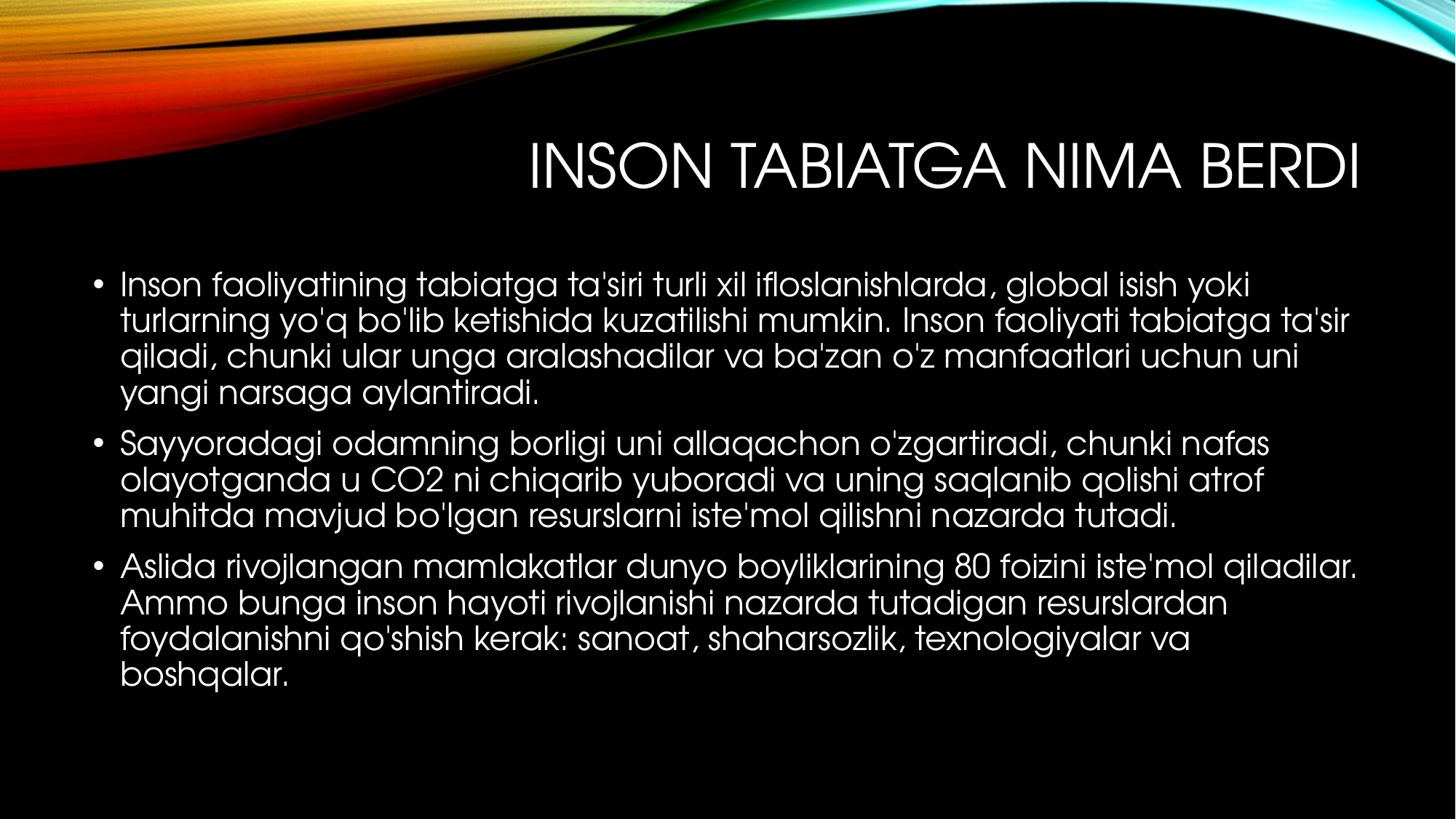

# Inson tabiatga nima berdi
Inson faoliyatining tabiatga ta'siri turli xil ifloslanishlarda, global isish yoki turlarning yo'q bo'lib ketishida kuzatilishi mumkin. Inson faoliyati tabiatga ta'sir qiladi, chunki ular unga aralashadilar va ba'zan o'z manfaatlari uchun uni yangi narsaga aylantiradi.
Sayyoradagi odamning borligi uni allaqachon o'zgartiradi, chunki nafas olayotganda u CO2 ni chiqarib yuboradi va uning saqlanib qolishi atrof muhitda mavjud bo'lgan resurslarni iste'mol qilishni nazarda tutadi.
Aslida rivojlangan mamlakatlar dunyo boyliklarining 80 foizini iste'mol qiladilar. Ammo bunga inson hayoti rivojlanishi nazarda tutadigan resurslardan foydalanishni qo'shish kerak: sanoat, shaharsozlik, texnologiyalar va boshqalar.